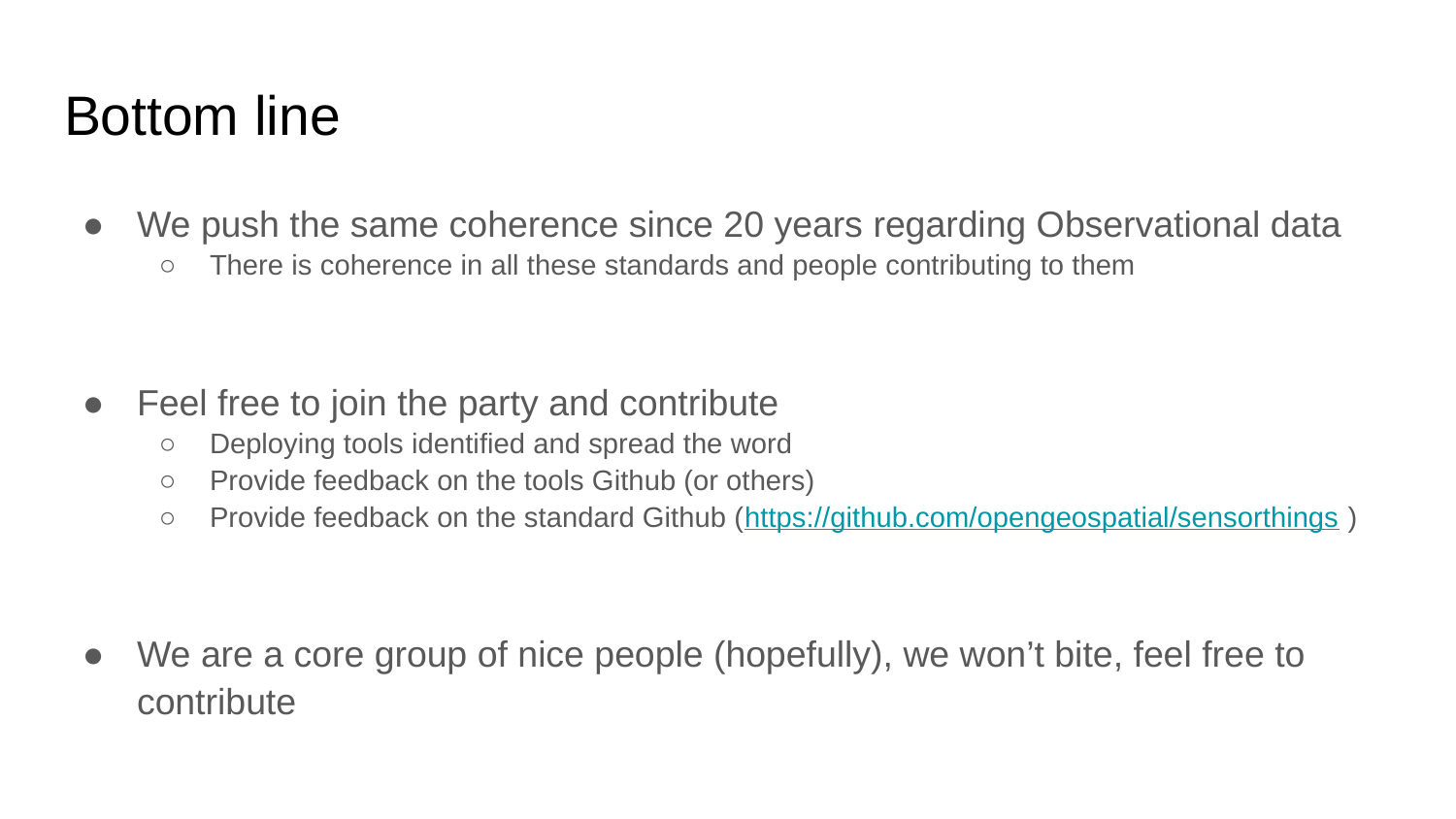

# Bottom line
We push the same coherence since 20 years regarding Observational data
There is coherence in all these standards and people contributing to them

Feel free to join the party and contribute
Deploying tools identified and spread the word
Provide feedback on the tools Github (or others)
Provide feedback on the standard Github (https://github.com/opengeospatial/sensorthings )

We are a core group of nice people (hopefully), we won’t bite, feel free to contribute